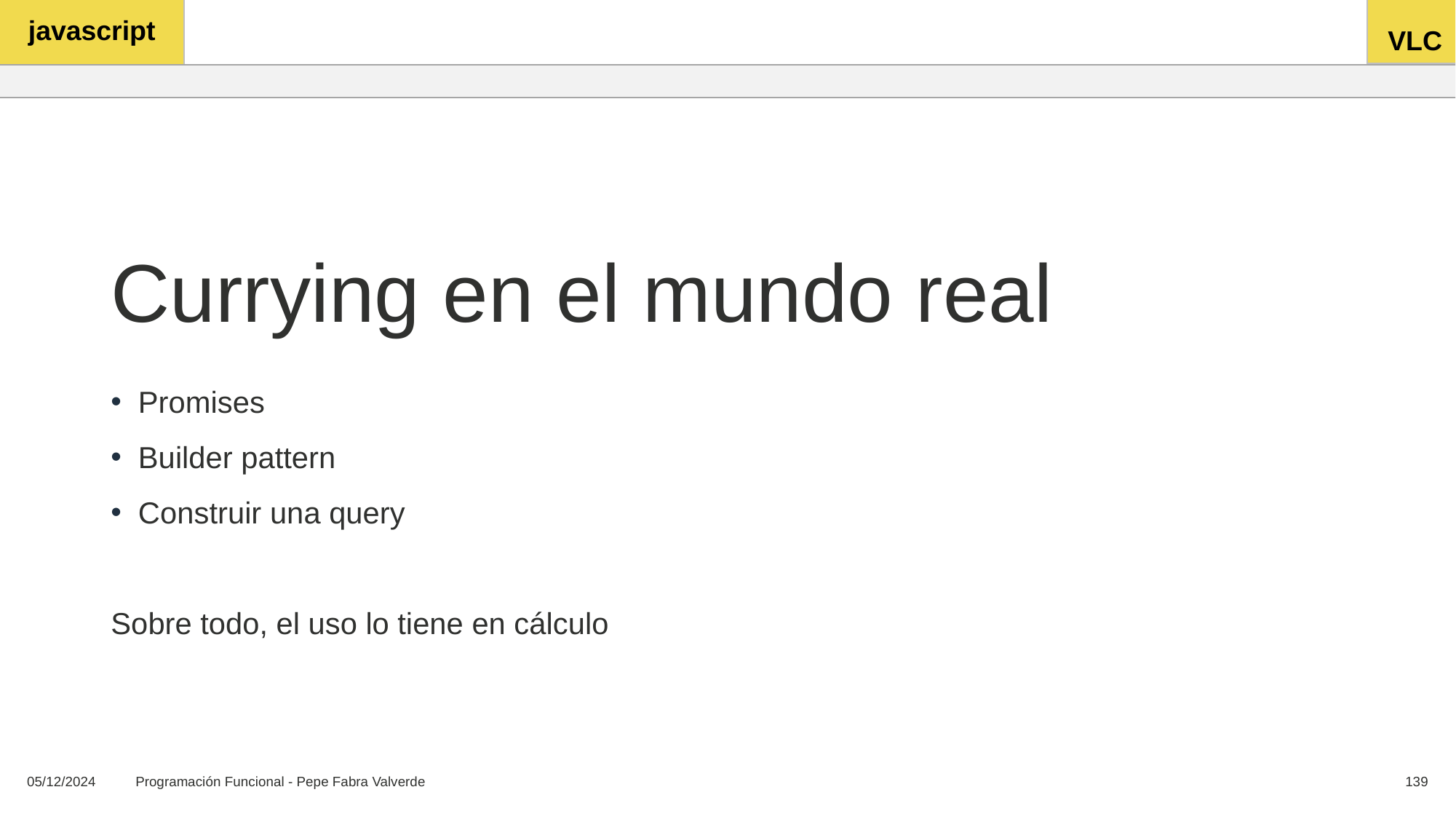

# Currying en el mundo real
Promises
Builder pattern
Construir una query

Sobre todo, el uso lo tiene en cálculo
05/12/2024
Programación Funcional - Pepe Fabra Valverde
139